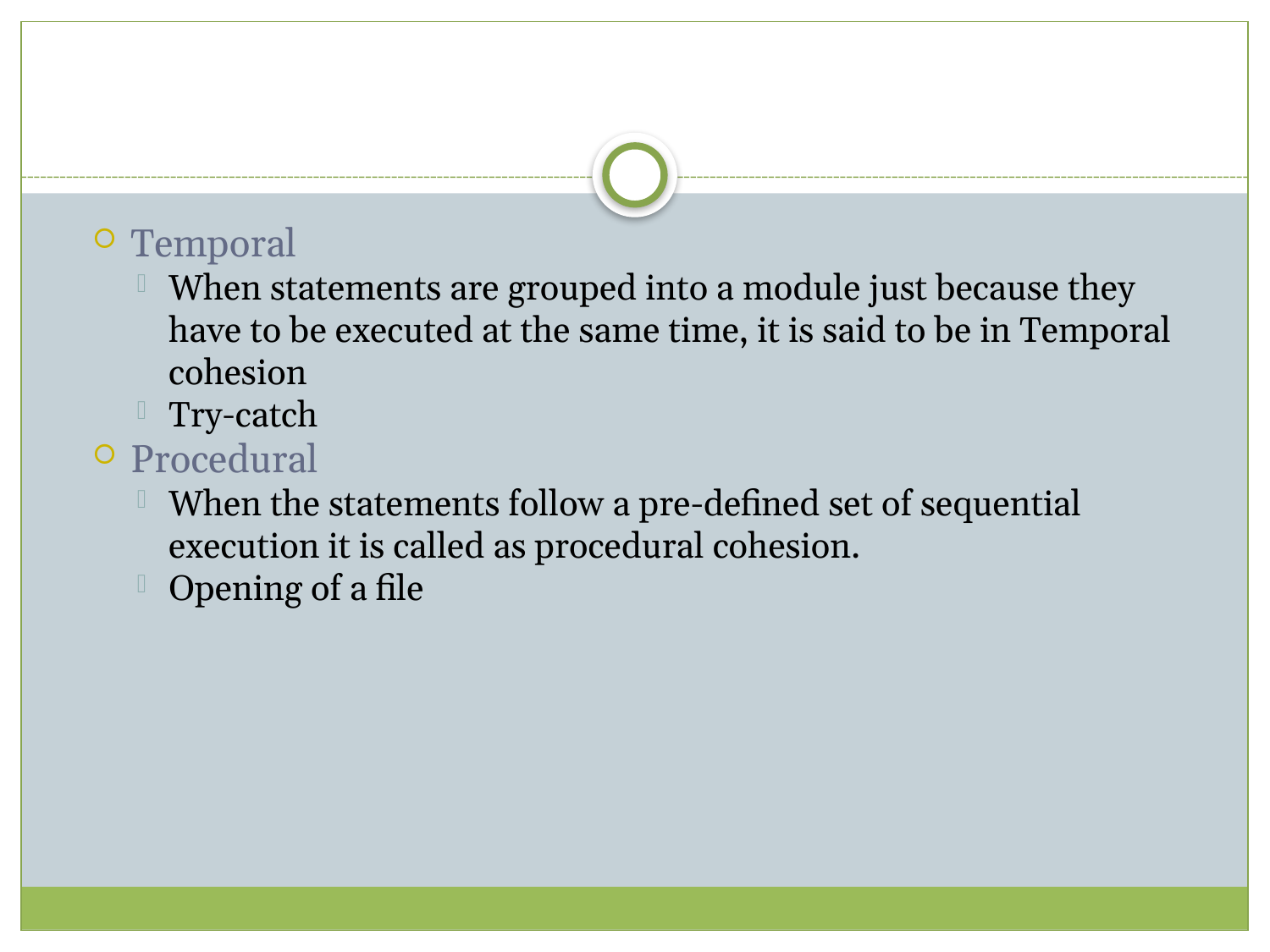

Temporal
When statements are grouped into a module just because they have to be executed at the same time, it is said to be in Temporal cohesion
Try-catch
Procedural
When the statements follow a pre-defined set of sequential execution it is called as procedural cohesion.
Opening of a file